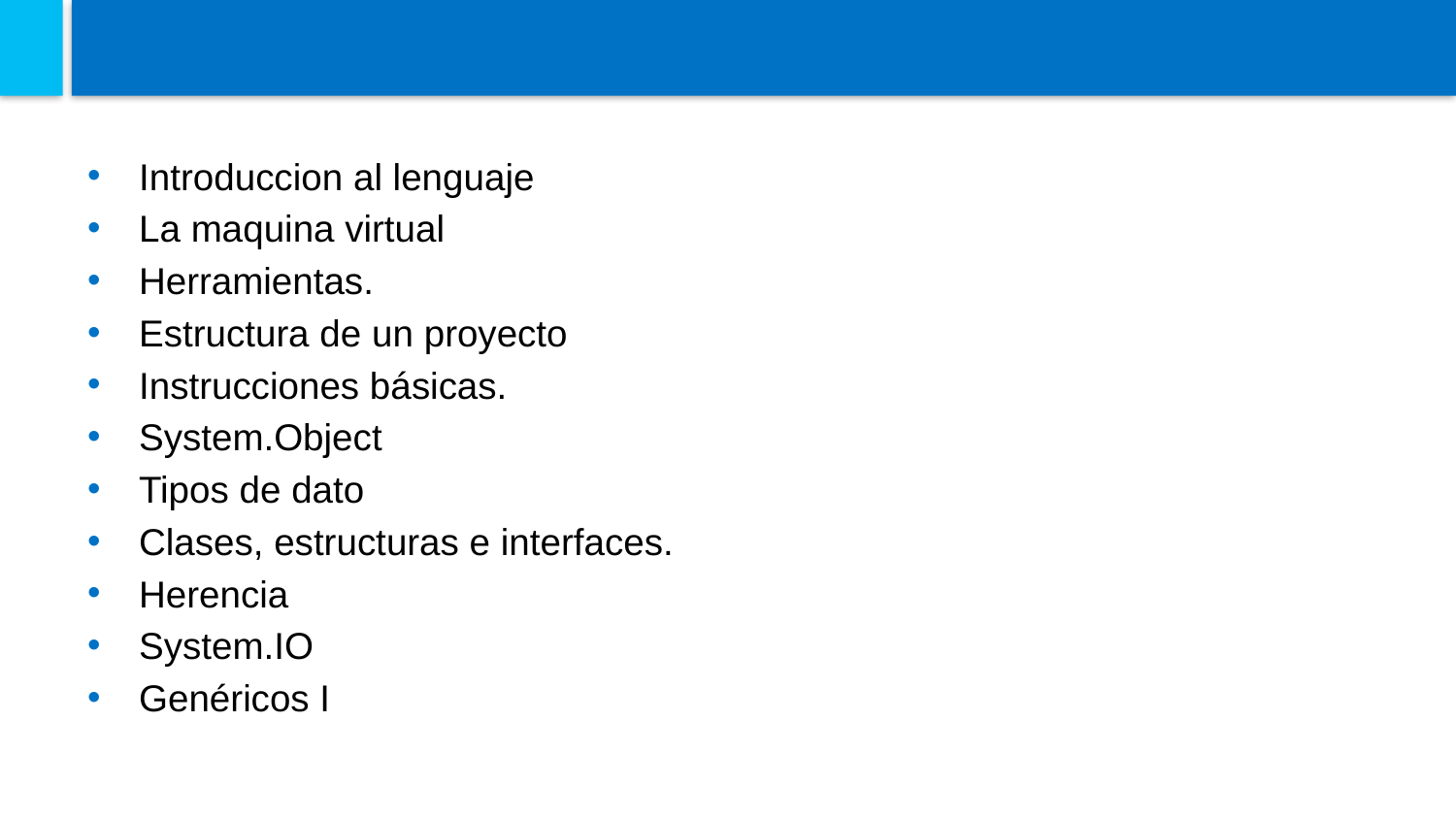

#
Introduccion al lenguaje
La maquina virtual
Herramientas.
Estructura de un proyecto
Instrucciones básicas.
System.Object
Tipos de dato
Clases, estructuras e interfaces.
Herencia
System.IO
Genéricos I